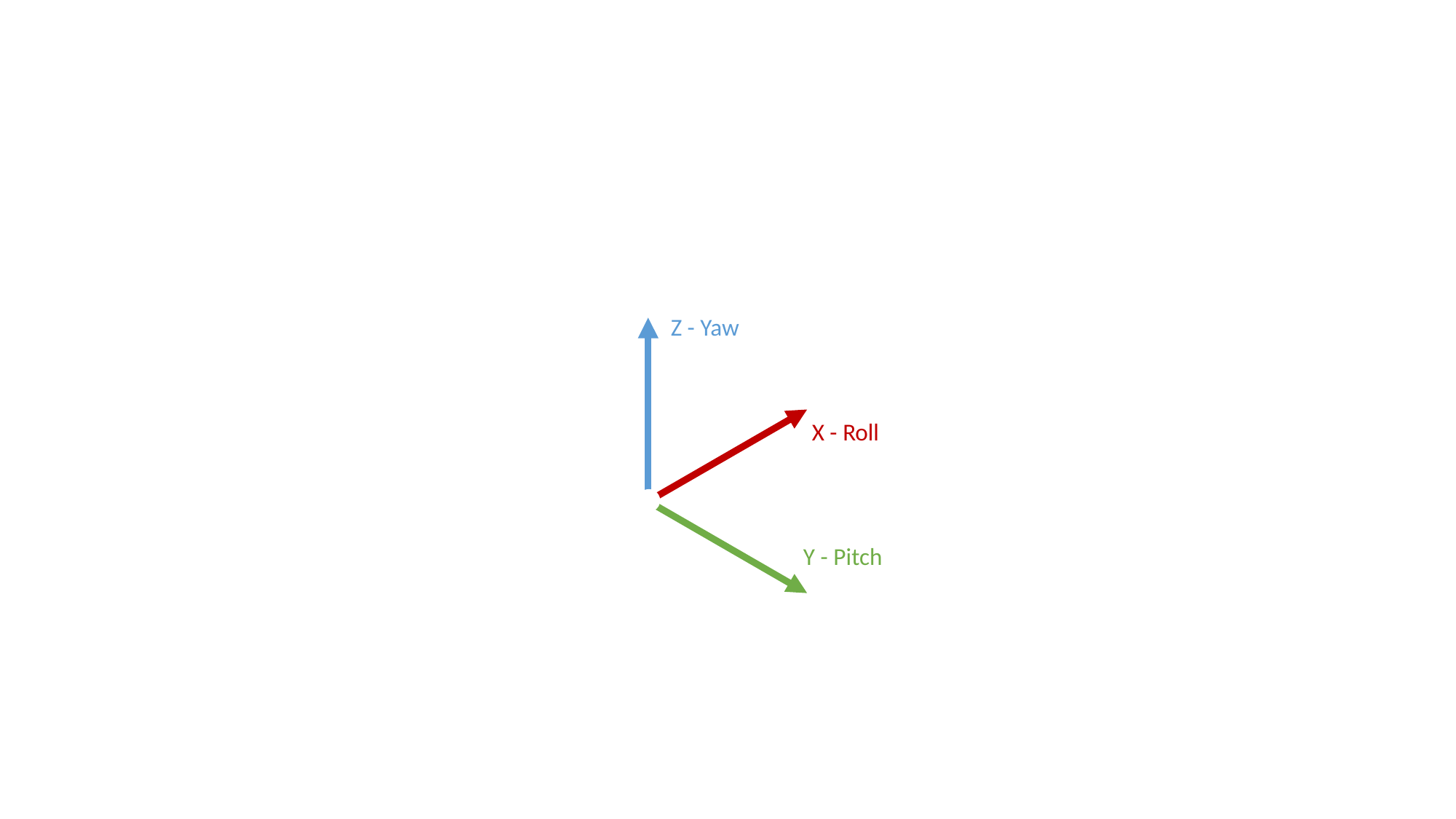

Z - Yaw
X - Roll

Y - Pitch